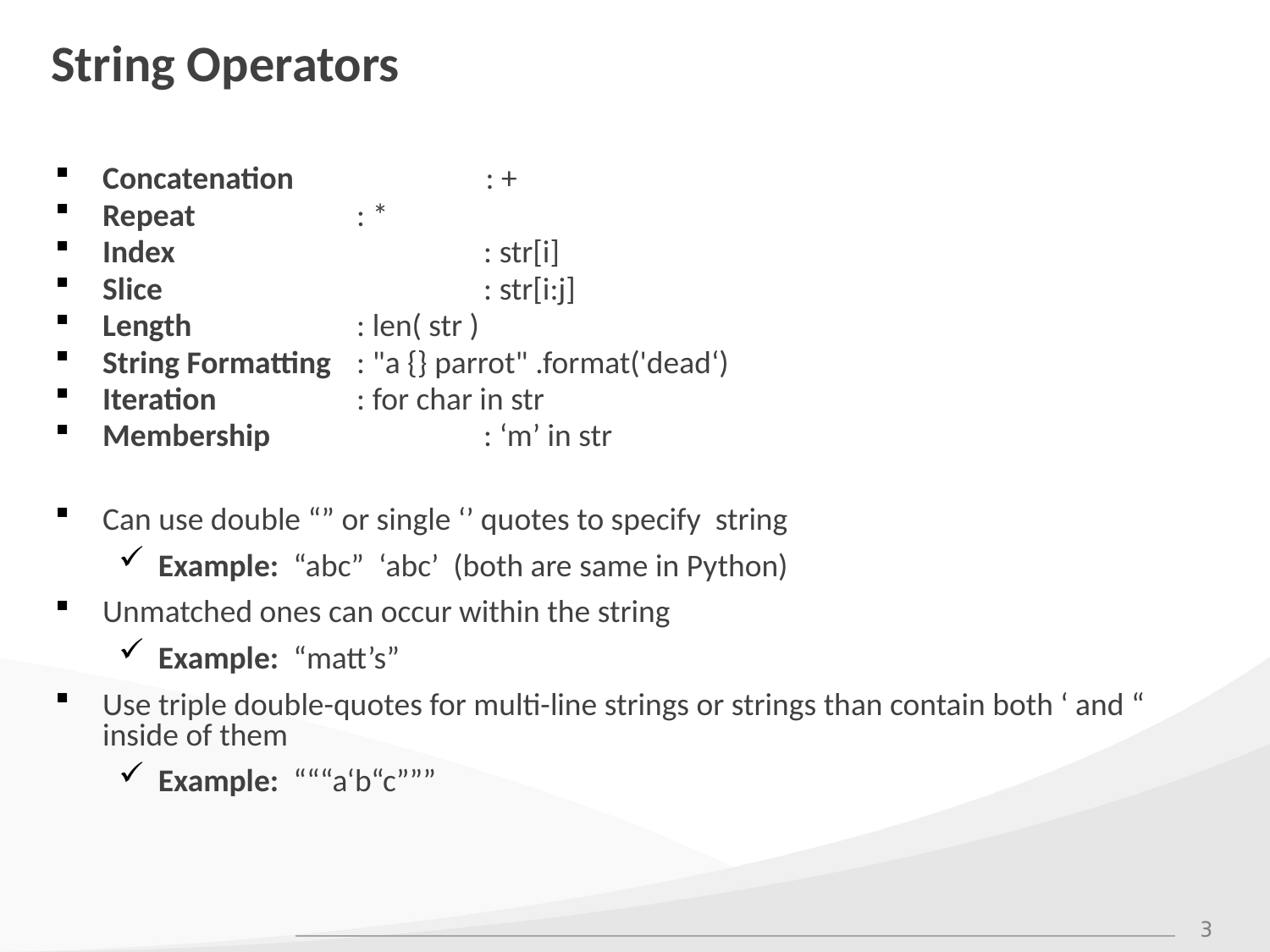

# String Operators
Concatenation	                  : +
Repeat		: *
Index			: str[i]
Slice			: str[i:j]
Length		: len( str )
String Formatting	: "a {} parrot" .format('dead‘)
Iteration		: for char in str
Membership		: ‘m’ in str

Can use double “” or single ‘’ quotes to specify  string
Example:  “abc”  ‘abc’  (both are same in Python)
Unmatched ones can occur within the string
Example:  “matt’s”
Use triple double-quotes for multi-line strings or strings than contain both ‘ and “ inside of them
Example:  “““a‘b“c”””